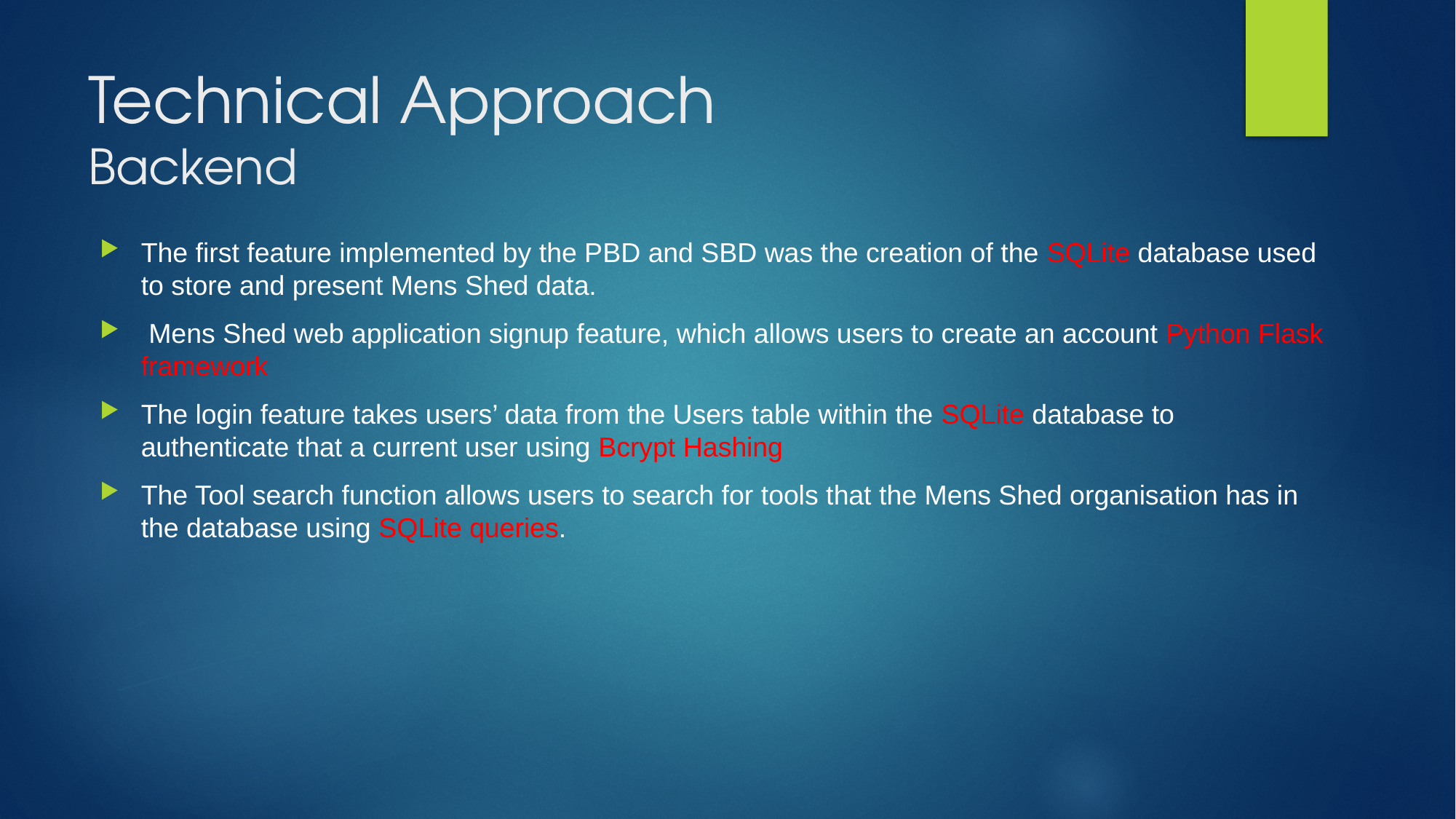

# Technical Approach Backend
The first feature implemented by the PBD and SBD was the creation of the SQLite database used to store and present Mens Shed data.
 Mens Shed web application signup feature, which allows users to create an account Python Flask framework
The login feature takes users’ data from the Users table within the SQLite database to authenticate that a current user using Bcrypt Hashing
The Tool search function allows users to search for tools that the Mens Shed organisation has in the database using SQLite queries.